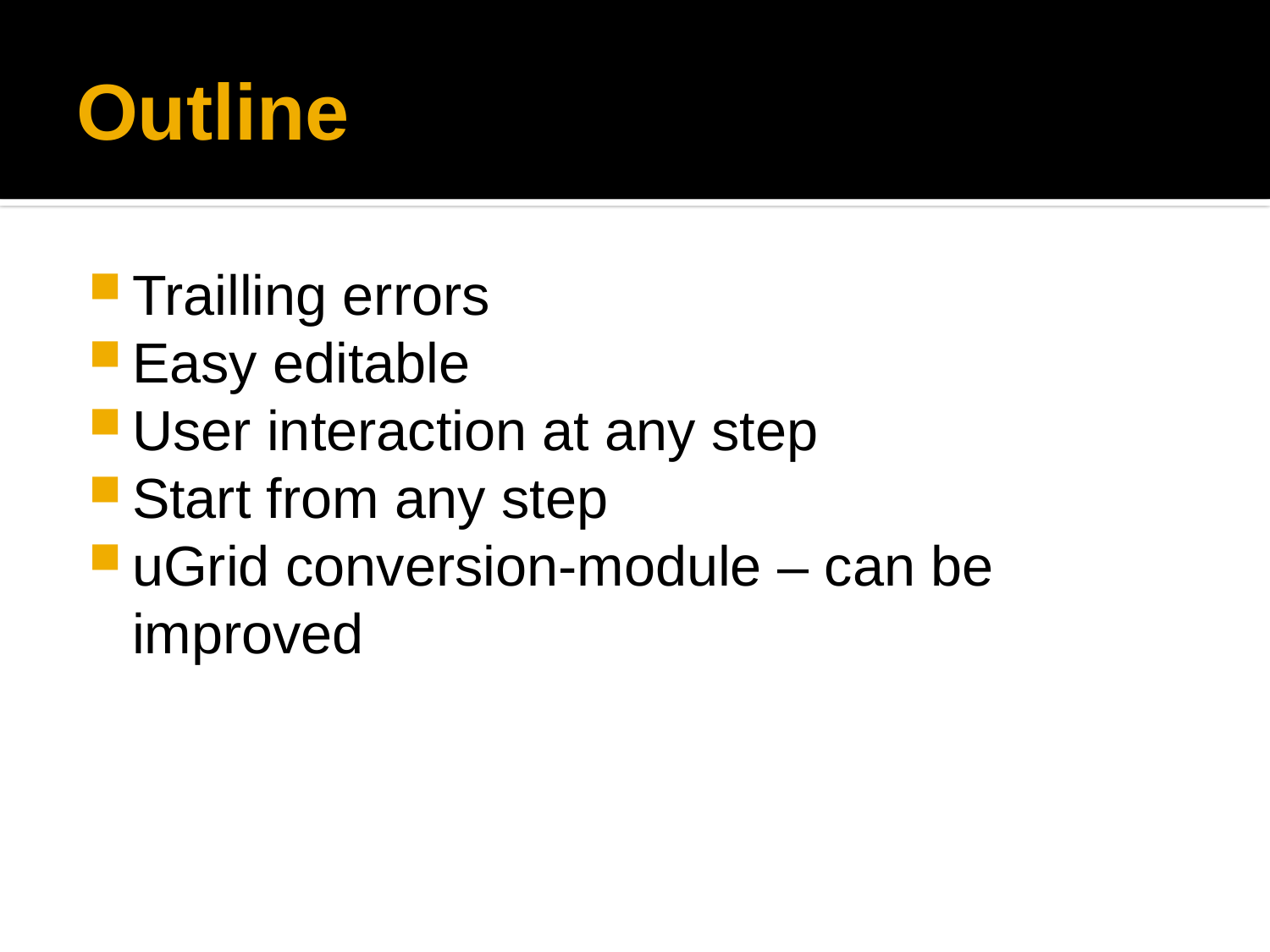

# Outline
Trailling errors
Easy editable
User interaction at any step
Start from any step
uGrid conversion-module – can be improved